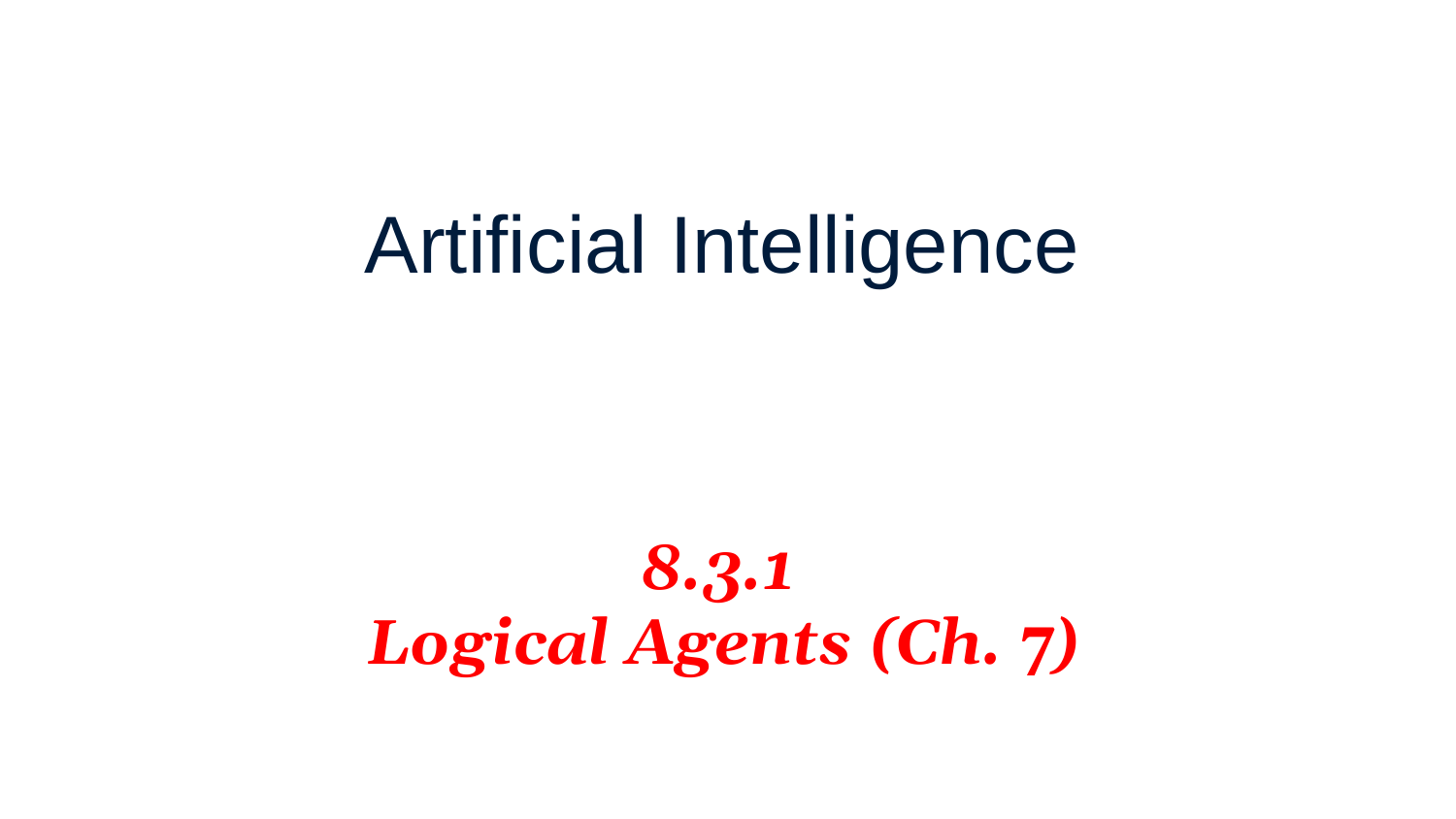

# Artificial Intelligence
8.3.1
 Logical Agents (Ch. 7)